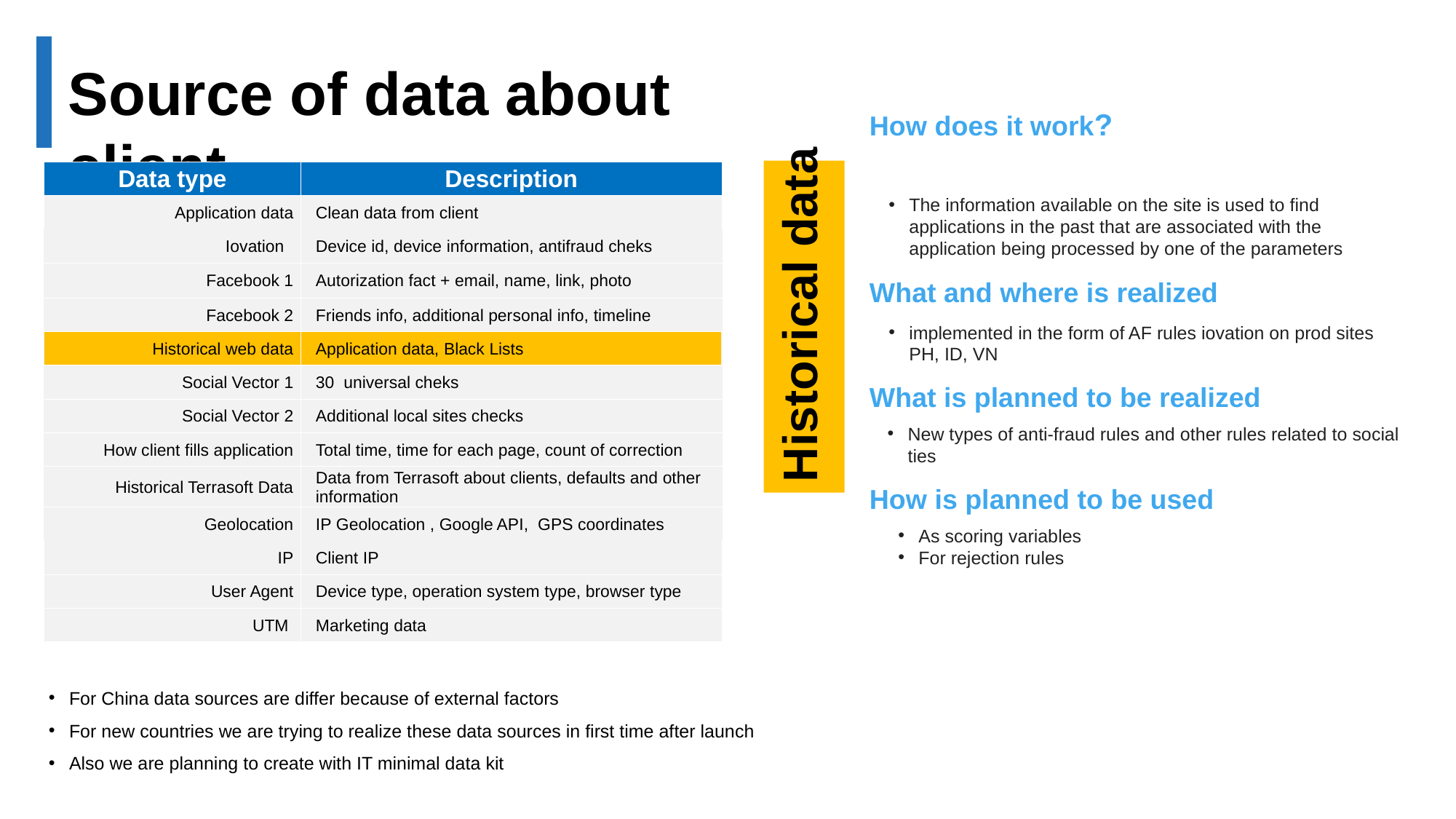

Source of data about client
How does it work?
Historical data
| Data type | Description |
| --- | --- |
| Application data | Clean data from client |
| Iovation | Device id, device information, antifraud cheks |
| Facebook 1 | Autorization fact + email, name, link, photo |
| Facebook 2 | Friends info, additional personal info, timeline |
| Historical web data | Application data, Black Lists |
| Social Vector 1 | 30 universal cheks |
| Social Vector 2 | Additional local sites checks |
| How client fills application | Total time, time for each page, count of correction |
| Historical Terrasoft Data | Data from Terrasoft about clients, defaults and other information |
| Geolocation | IP Geolocation , Google API, GPS coordinates |
| IP | Client IP |
| User Agent | Device type, operation system type, browser type |
| UTM | Marketing data |
The information available on the site is used to find applications in the past that are associated with the application being processed by one of the parameters

What and where is realized
implemented in the form of AF rules iovation on prod sites PH, ID, VN
What is planned to be realized
New types of anti-fraud rules and other rules related to social ties
How is planned to be used
As scoring variables
For rejection rules

For China data sources are differ because of external factors
For new countries we are trying to realize these data sources in first time after launch
Also we are planning to create with IT minimal data kit